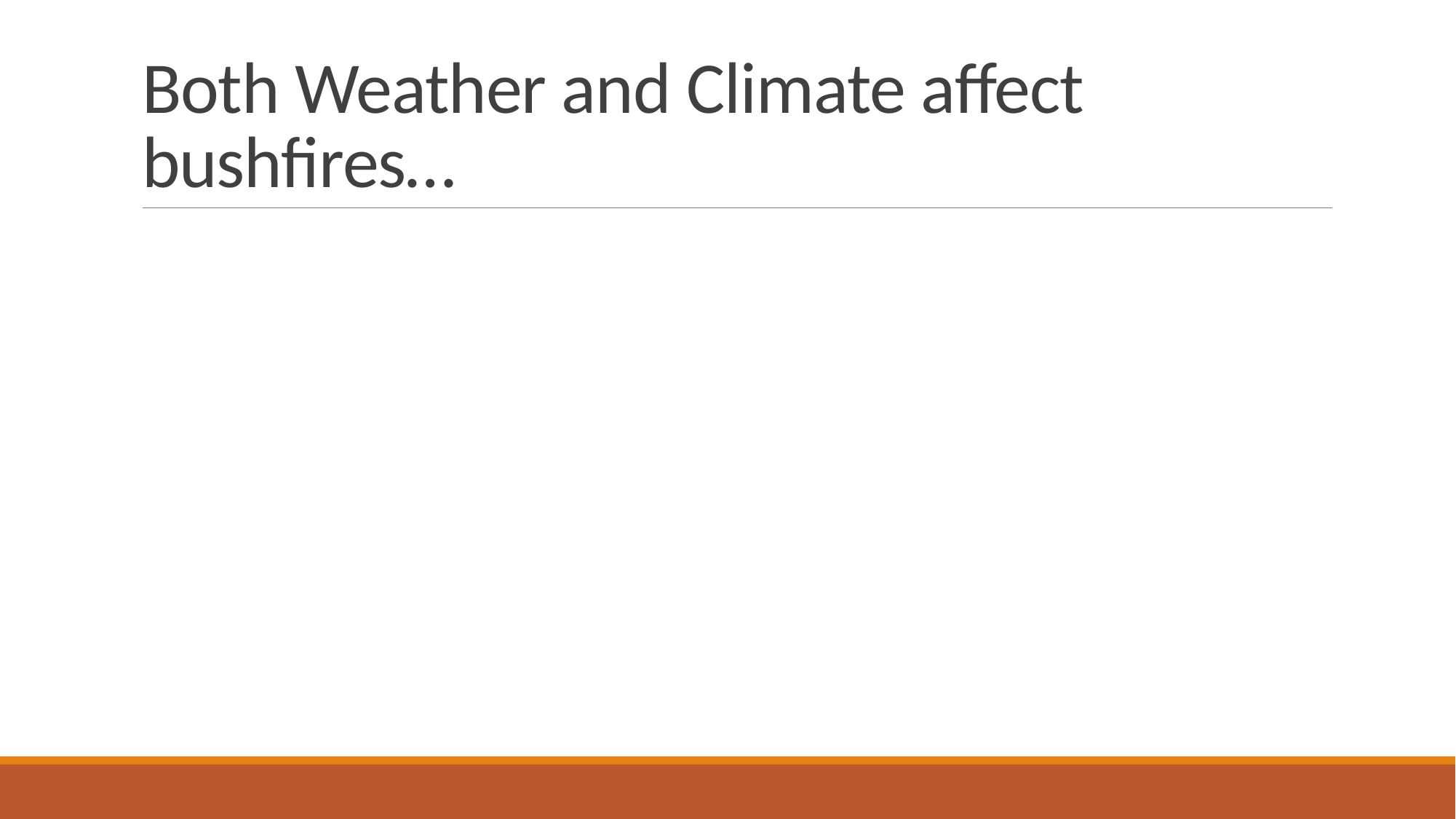

# Both Weather and Climate affect bushfires…